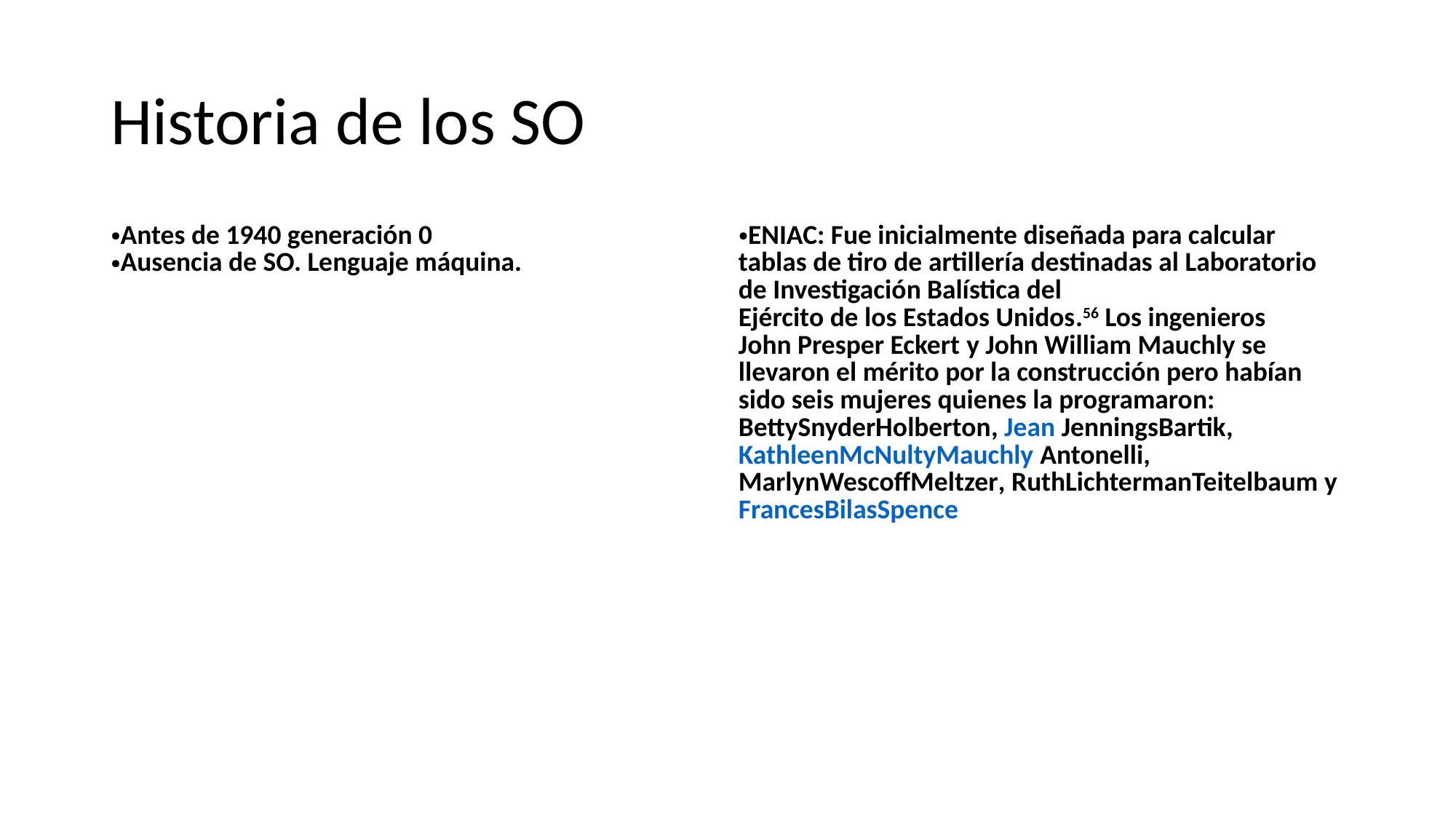

# Historia de los SO
| Antes de 1940 generación 0 Ausencia de SO. Lenguaje máquina. | ENIAC: Fue inicialmente diseñada para calcular tablas de tiro de artillería destinadas al Laboratorio de Investigación Balística del Ejército de los Estados Unidos.5​6​ Los ingenieros John Presper Eckert y John William Mauchly se llevaron el mérito por la construcción pero habían sido seis mujeres quienes la programaron: BettySnyderHolberton, Jean JenningsBartik, KathleenMcNultyMauchly Antonelli, MarlynWescoffMeltzer, RuthLichtermanTeitelbaum y FrancesBilasSpence |
| --- | --- |